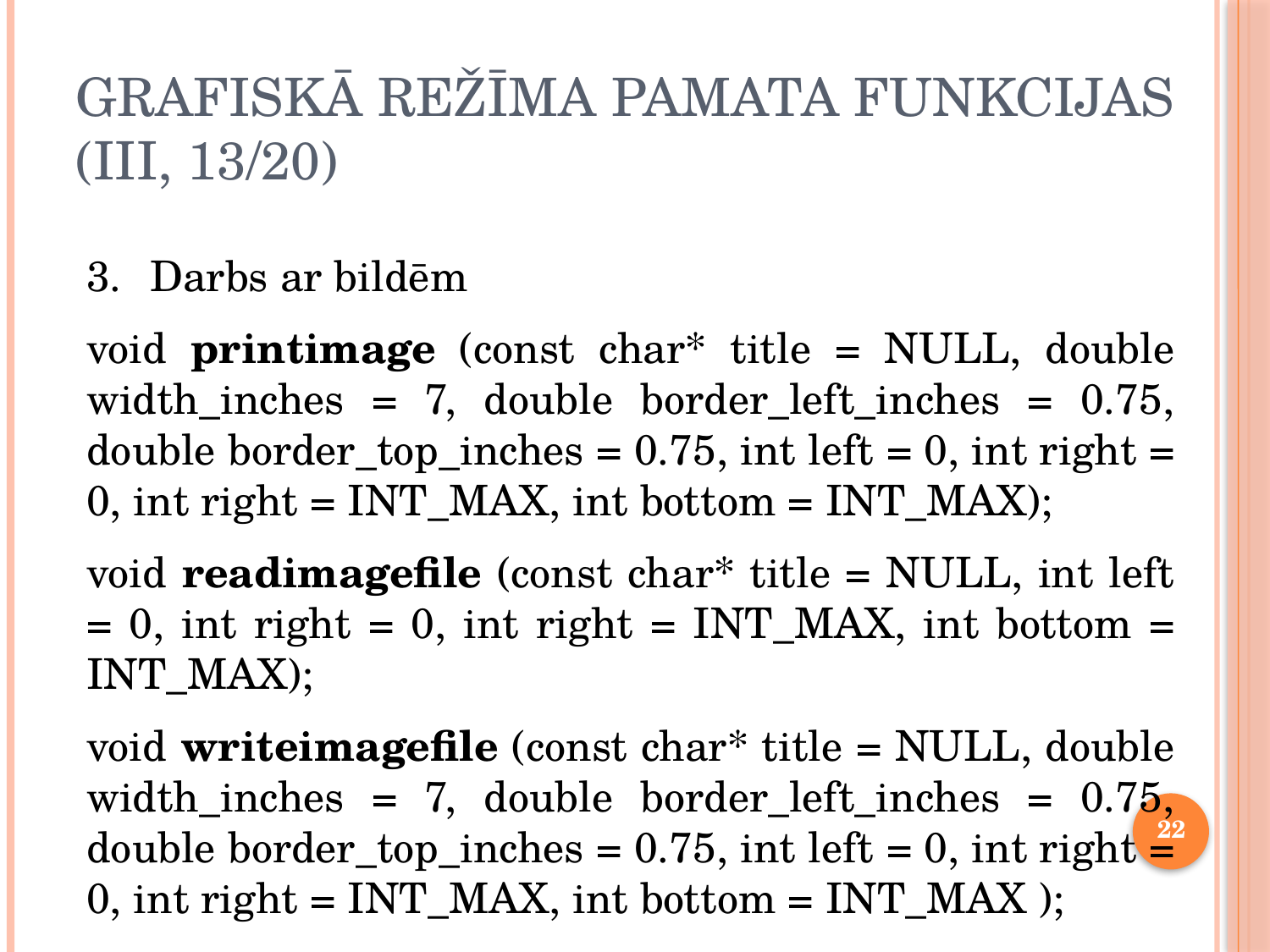

# Grafiskā režīma pamata funkcijas (III, 13/20)
Darbs ar bildēm
void printimage (const char* title = NULL, double width_inches = 7, double border_left_inches = 0.75, double border_top_inches = 0.75, int left = 0, int right = 0, int right = INT_MAX, int bottom = INT_MAX);
void readimagefile (const char* title = NULL, int left = 0, int right = 0, int right = INT_MAX, int bottom = INT_MAX);
void writeimagefile (const char* title = NULL, double width_inches = 7, double border_left_inches = 0.75, double border_top_inches = 0.75, int left = 0, int right = 0, int right = INT_MAX, int bottom = INT_MAX );
22